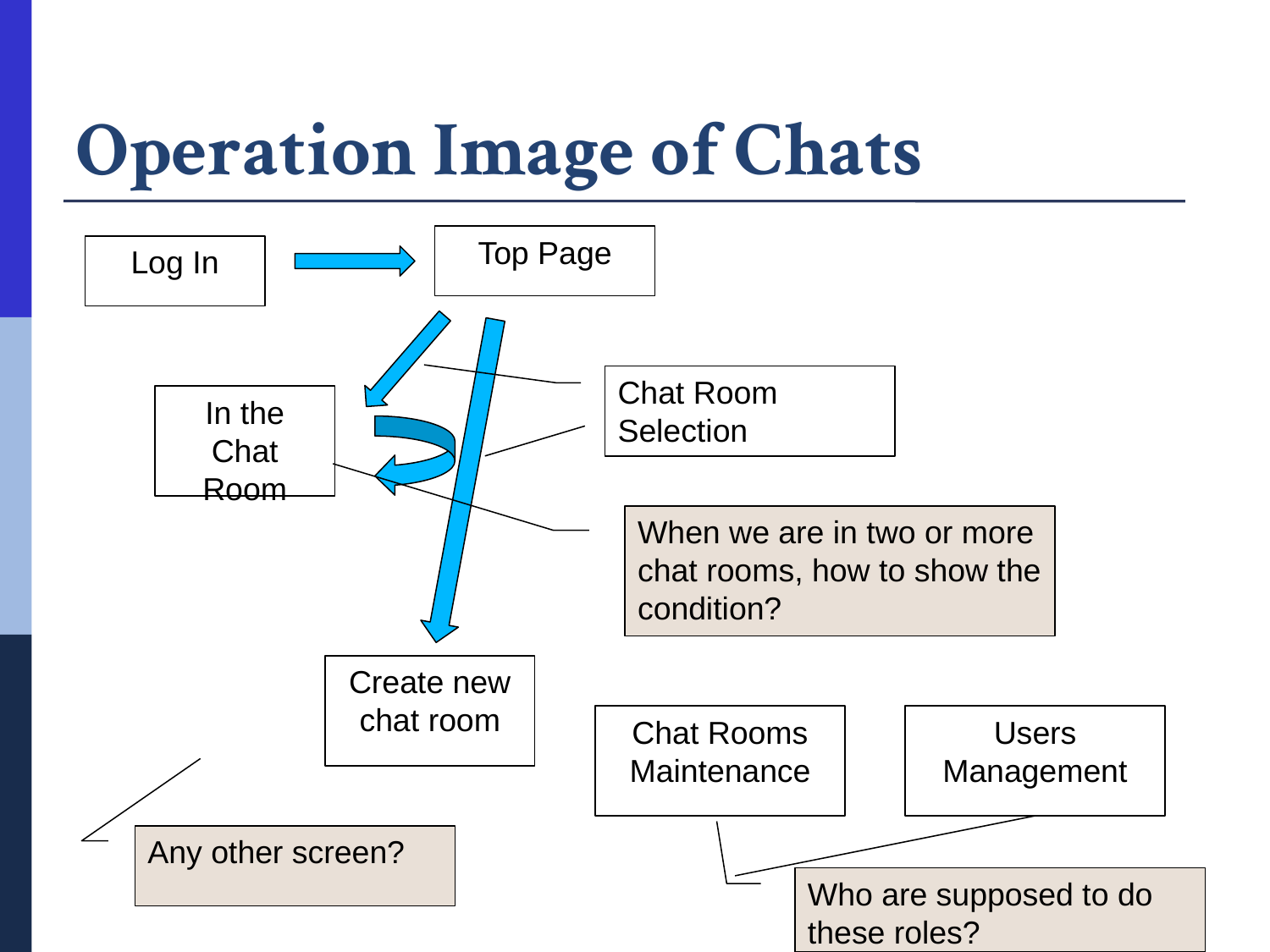

# Operation Image of Chats
Top Page
Log In

Chat Room Selection
In the Chat Room

When we are in two or more chat rooms, how to show the condition?
Create new chat room
Chat Rooms Maintenance
Users Management
Any other screen?
Who are supposed to do these roles?